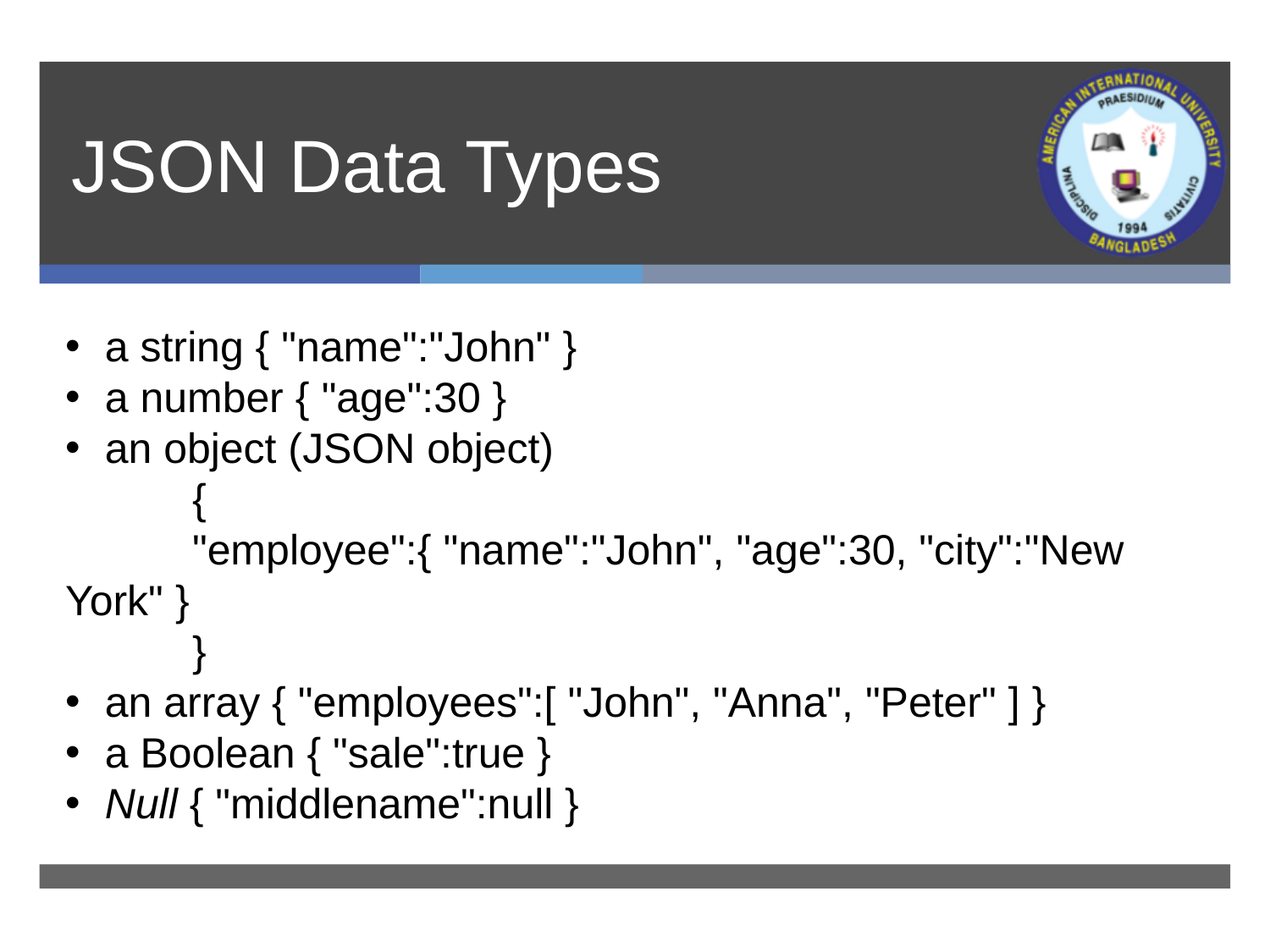

# JSON Data Types

a string { "name":"John" }
a number { "age":30 }
an object (JSON object)
	{
	"employee":{ "name":"John", "age":30, "city":"New York" }
	}
an array { "employees":[ "John", "Anna", "Peter" ] }
a Boolean { "sale":true }
Null { "middlename":null }